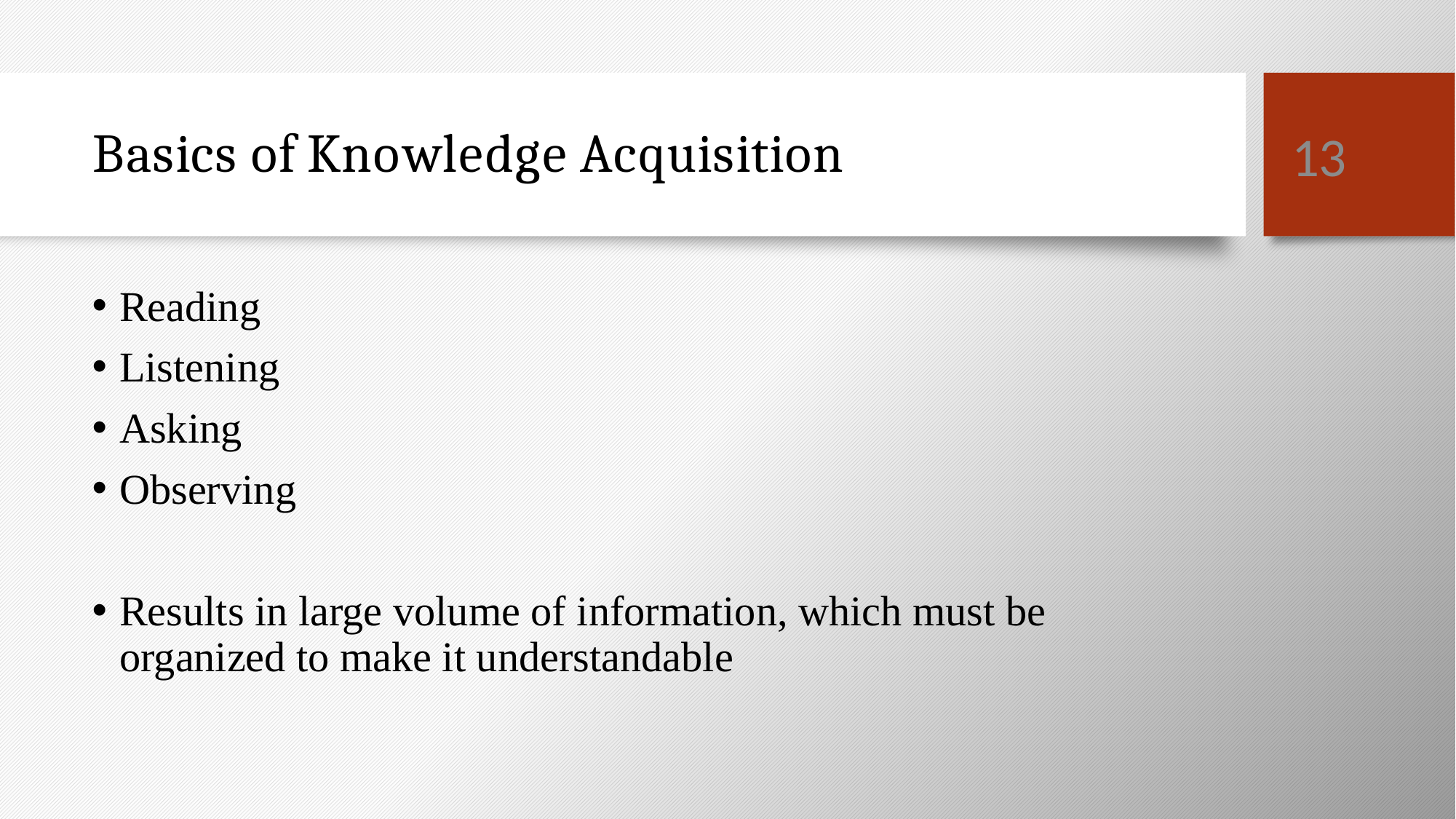

13
# Basics of Knowledge Acquisition
Reading
Listening
Asking
Observing

Results in large volume of information, which must be organized to make it understandable